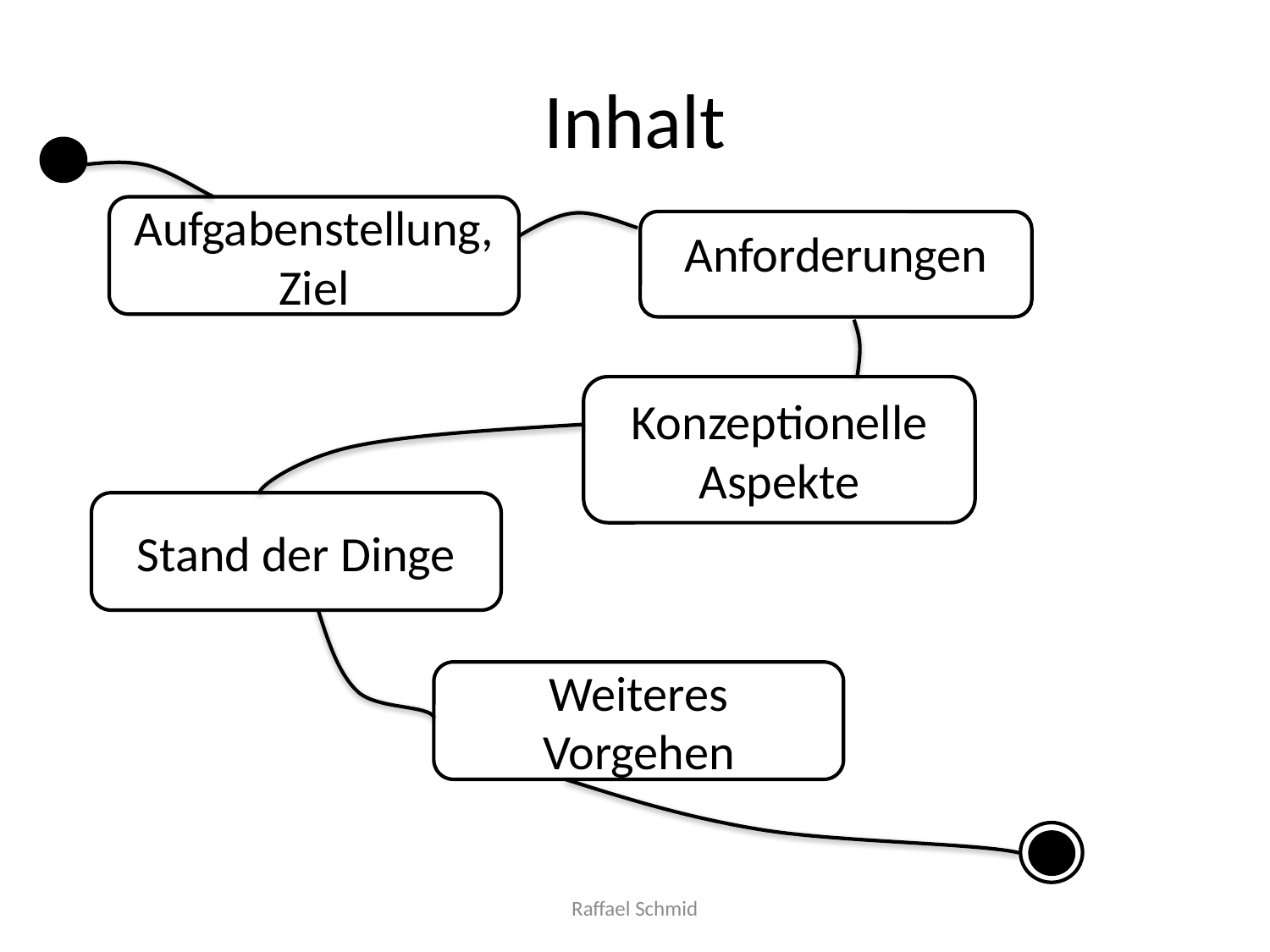

# Inhalt

Aufgabenstellung, Ziel

Anforderungen

Konzeptionelle Aspekte

Stand der Dinge

Weiteres Vorgehen

Raffael Schmid